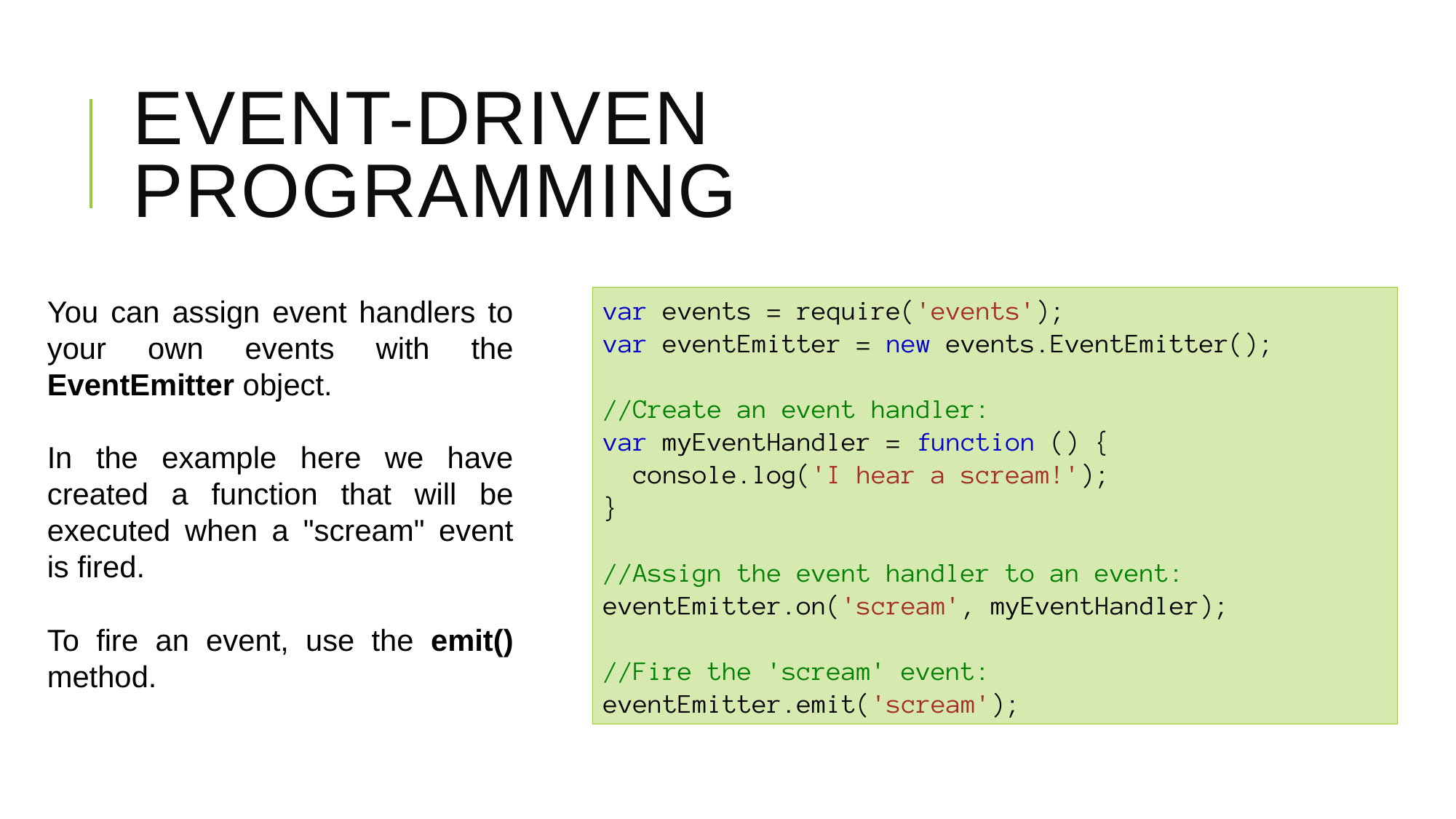

# Event-Driven Programming
You can assign event handlers to your own events with the EventEmitter object.

In the example here we have created a function that will be executed when a "scream" event is fired.

To fire an event, use the emit() method.
var events = require('events');
var eventEmitter = new events.EventEmitter();
//Create an event handler:
var myEventHandler = function () {
  console.log('I hear a scream!');
}
//Assign the event handler to an event:
eventEmitter.on('scream', myEventHandler);
//Fire the 'scream' event:
eventEmitter.emit('scream');